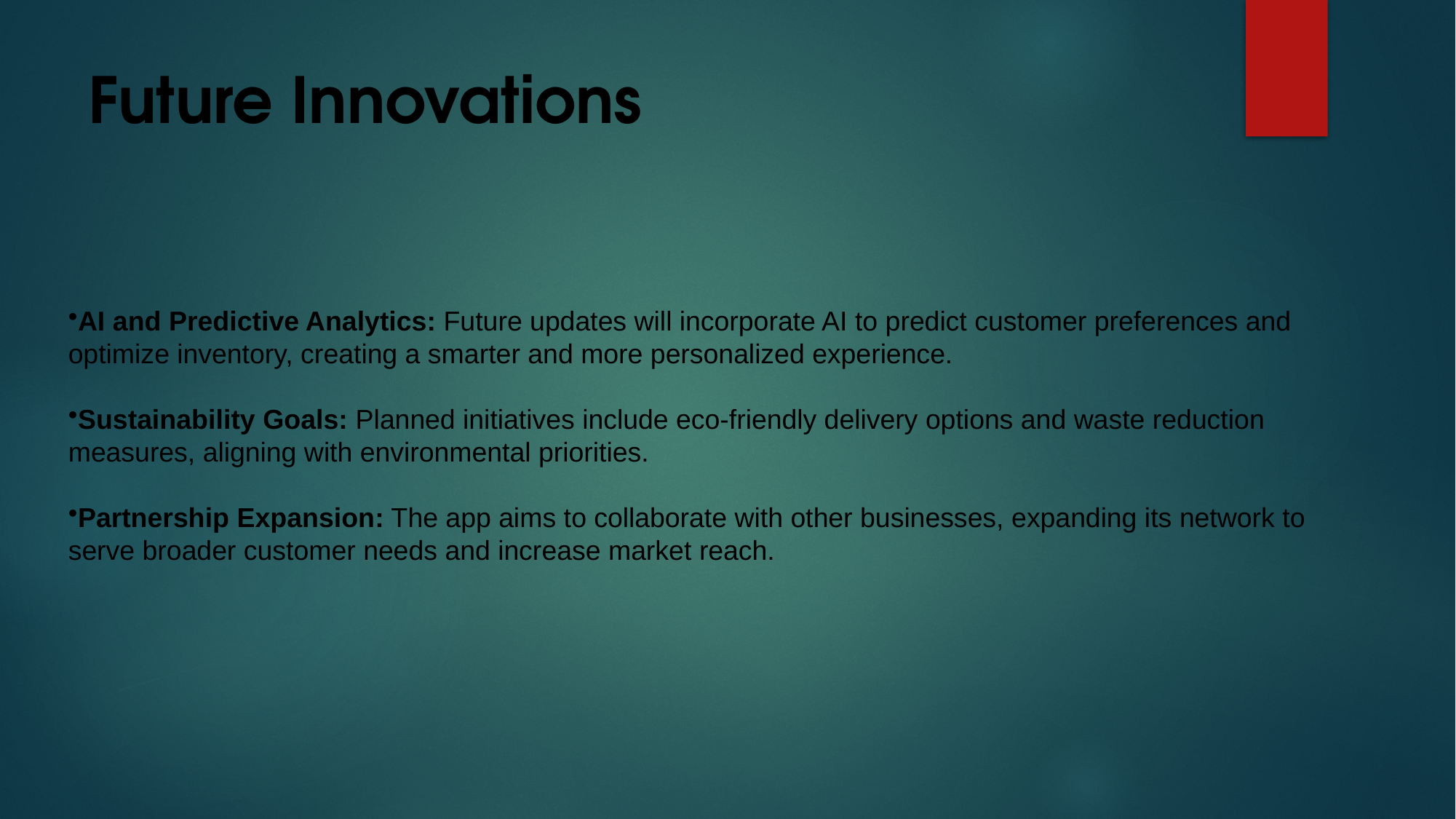

# Future Innovations
AI and Predictive Analytics: Future updates will incorporate AI to predict customer preferences and optimize inventory, creating a smarter and more personalized experience.

Sustainability Goals: Planned initiatives include eco-friendly delivery options and waste reduction measures, aligning with environmental priorities.

Partnership Expansion: The app aims to collaborate with other businesses, expanding its network to serve broader customer needs and increase market reach.